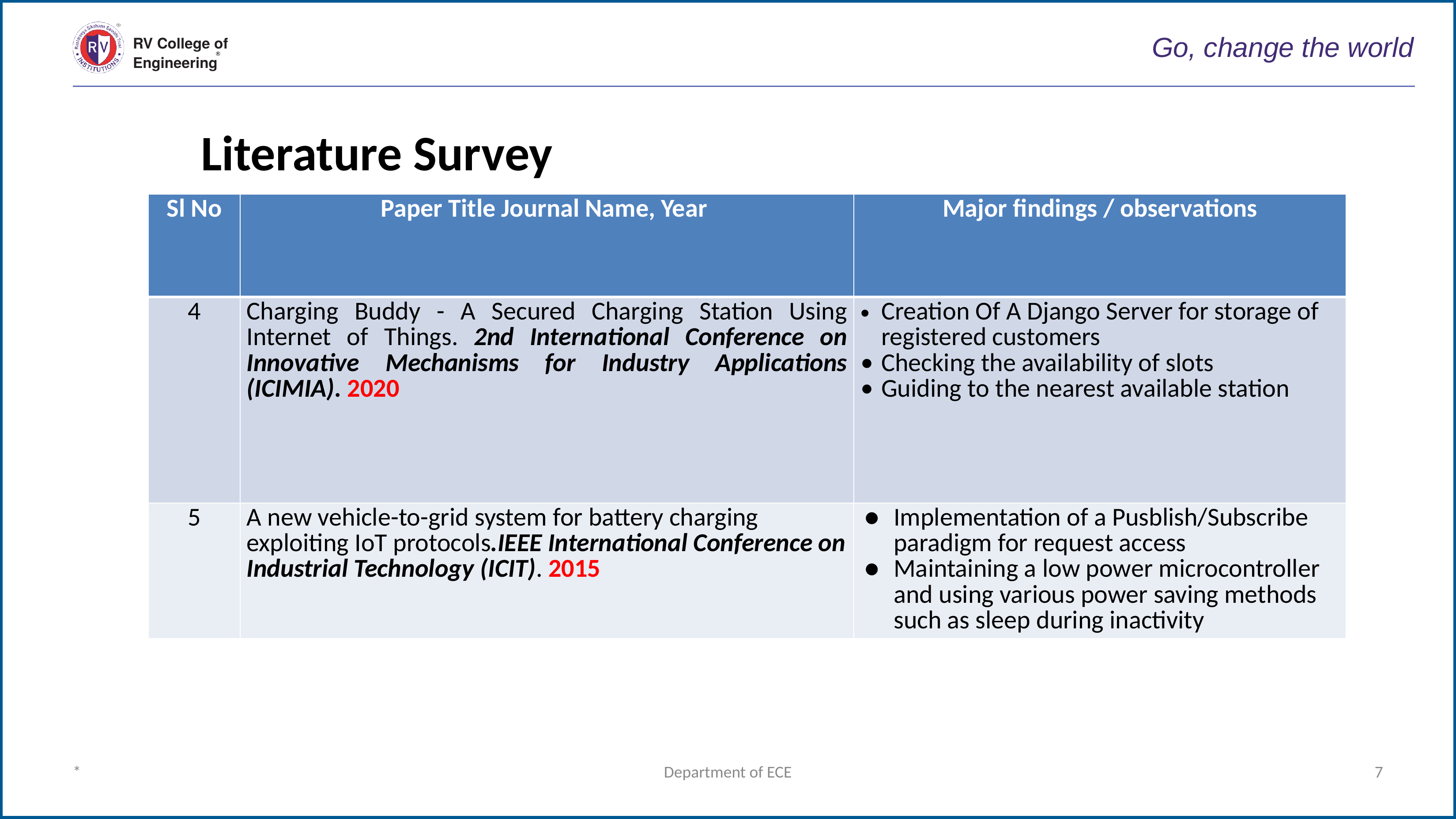

# Go, change the world
RV College of
Engineering

Literature Survey
| Sl No | Paper Title Journal Name, Year | Major findings / observations |
| --- | --- | --- |
| 4 | Charging Buddy - A Secured Charging Station Using Internet of Things. 2nd International Conference on Innovative Mechanisms for Industry Applications (ICIMIA). 2020 | Creation Of A Django Server for storage of registered customers Checking the availability of slots Guiding to the nearest available station |
| 5 | A new vehicle-to-grid system for battery charging exploiting IoT protocols.IEEE International Conference on Industrial Technology (ICIT). 2015 | Implementation of a Pusblish/Subscribe paradigm for request access Maintaining a low power microcontroller and using various power saving methods such as sleep during inactivity |
*
Department of ECE
7